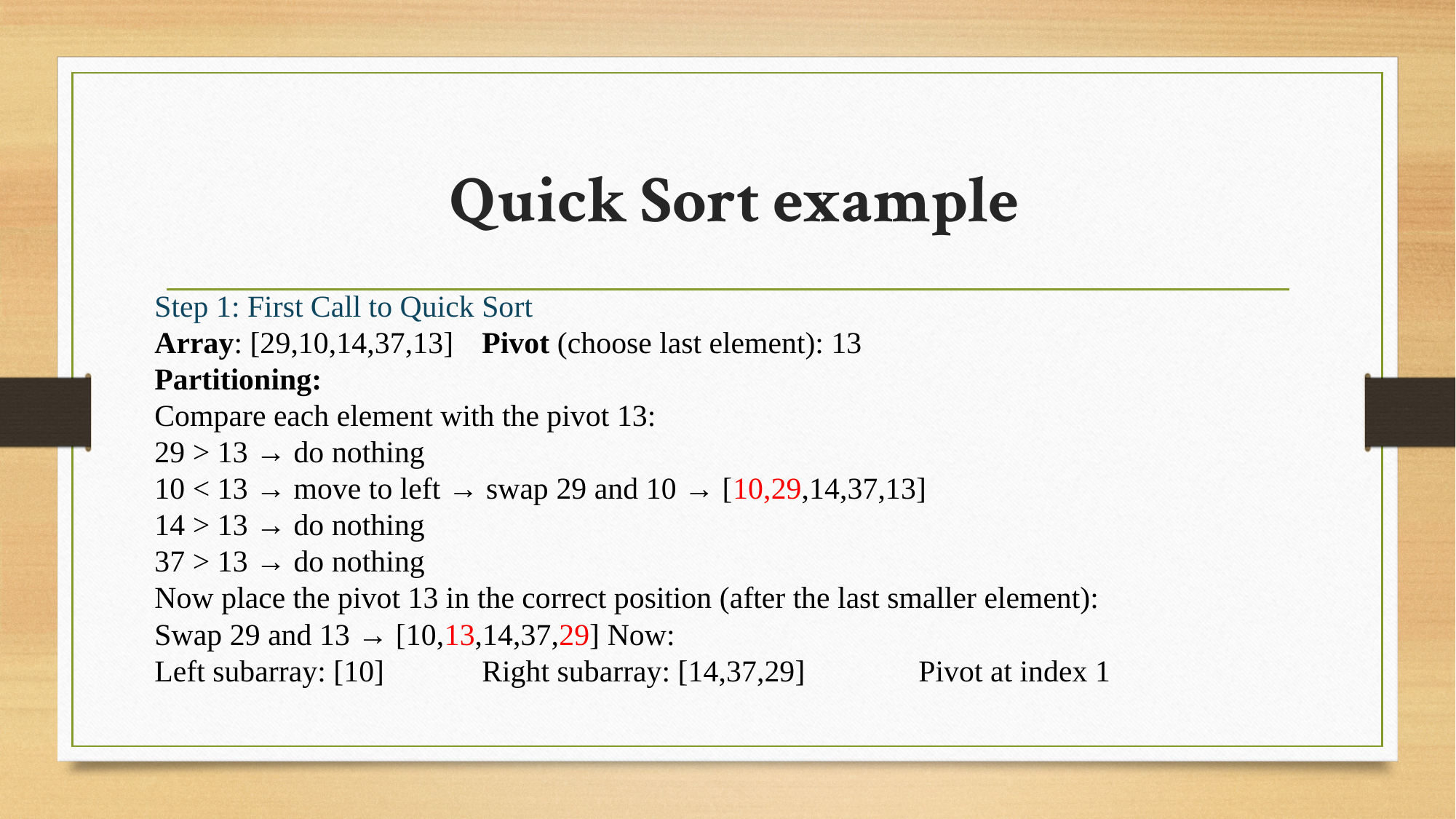

# Quick Sort example
Step 1: First Call to Quick Sort
Array: [29,10,14,37,13] 	Pivot (choose last element): 13
Partitioning:
Compare each element with the pivot 13:
29 > 13 → do nothing
10 < 13 → move to left → swap 29 and 10 → [10,29,14,37,13]
14 > 13 → do nothing
37 > 13 → do nothing
Now place the pivot 13 in the correct position (after the last smaller element):
Swap 29 and 13 → [10,13,14,37,29] Now:
Left subarray: [10]	Right subarray: [14,37,29]		Pivot at index 1